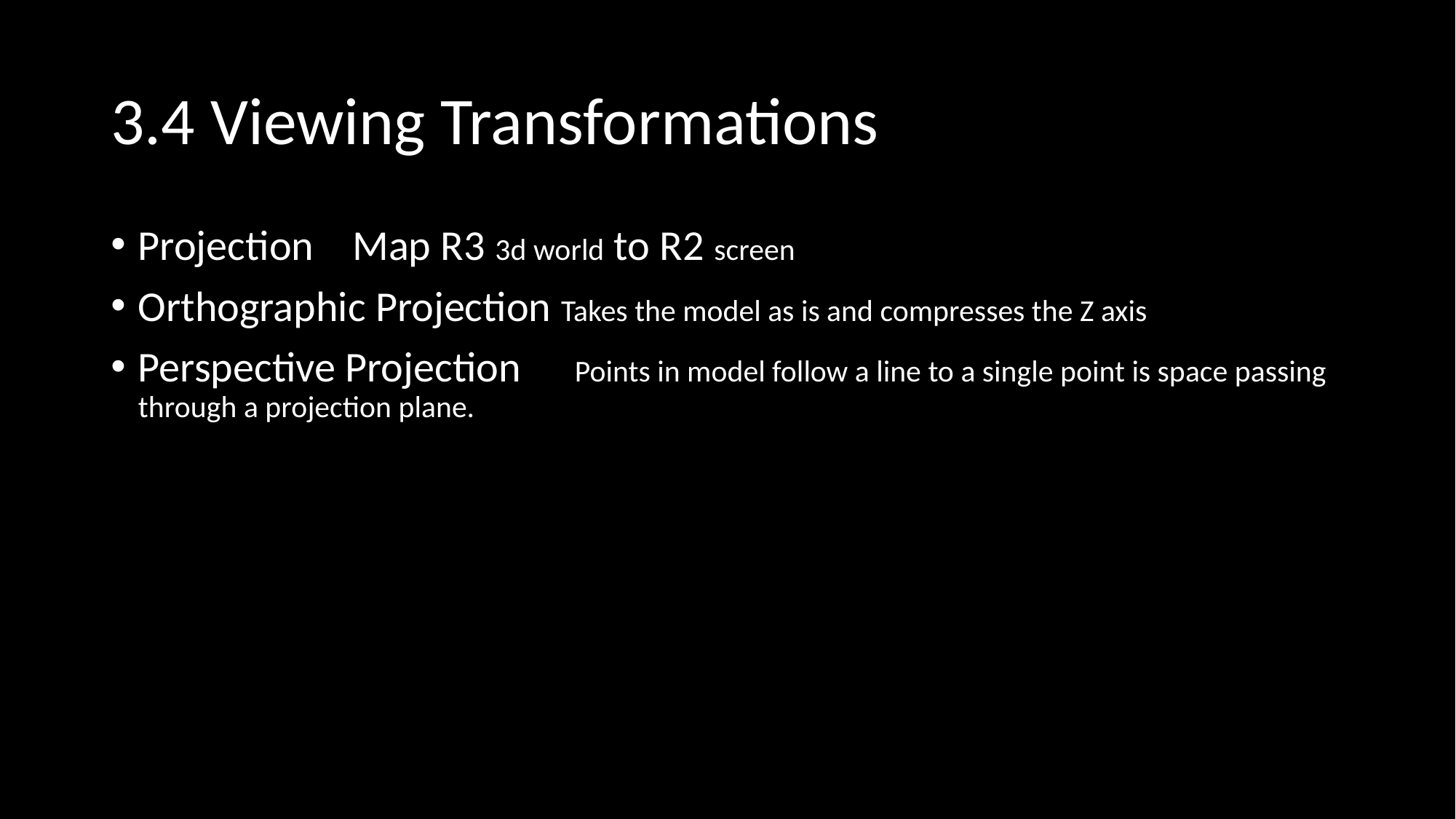

# 3.4 Viewing Transformations
Projection    Map R3 3d world to R2 screen
Orthographic Projection Takes the model as is and compresses the Z axis
Perspective Projection 	Points in model follow a line to a single point is space passing through a projection plane.